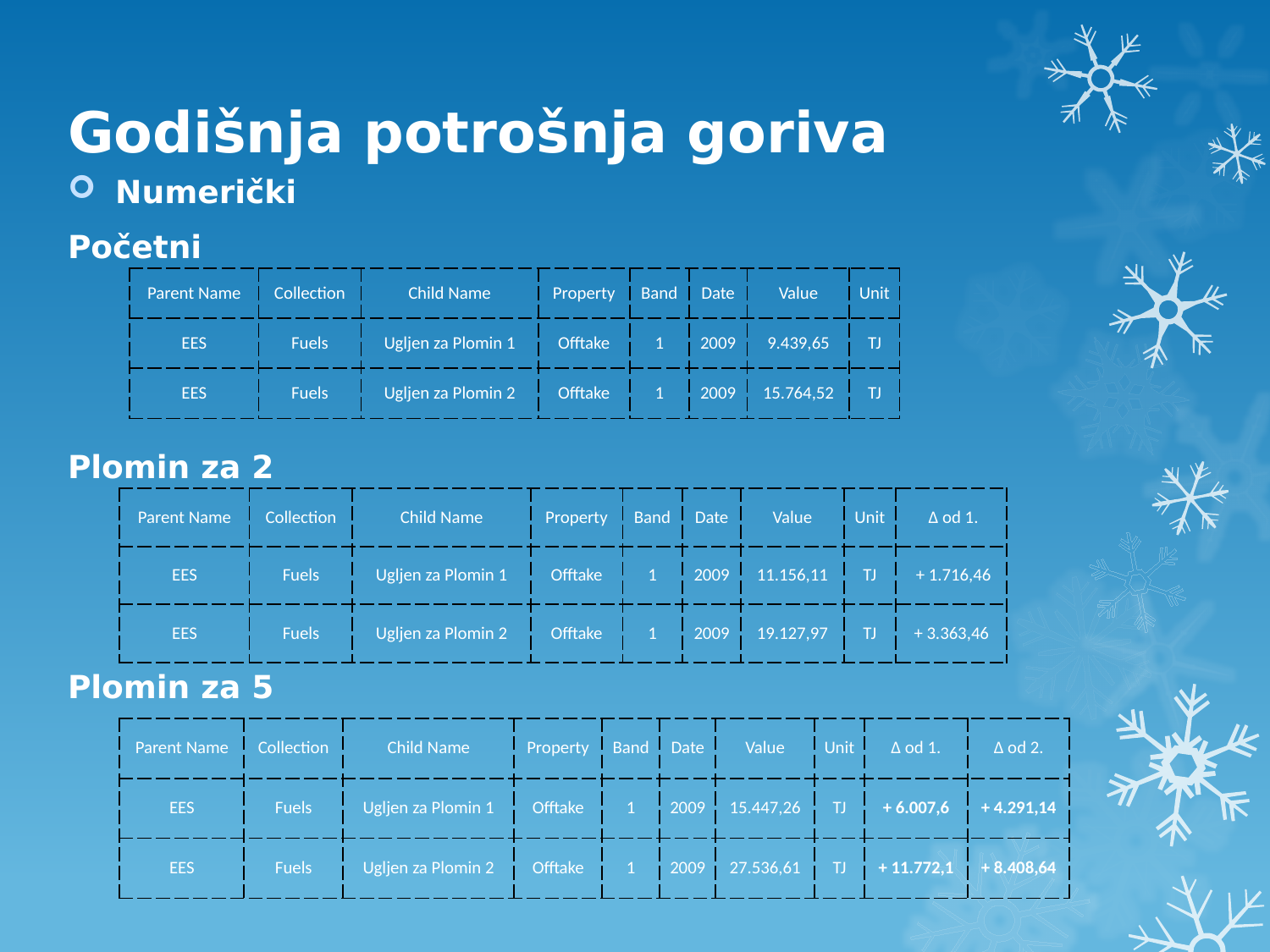

# Godišnja potrošnja goriva
Numerički
Početni

Plomin za 2

Plomin za 5

| Parent Name | Collection | Child Name | Property | Band | Date | Value | Unit |
| --- | --- | --- | --- | --- | --- | --- | --- |
| EES | Fuels | Ugljen za Plomin 1 | Offtake | 1 | 2009 | 9.439,65 | TJ |
| EES | Fuels | Ugljen za Plomin 2 | Offtake | 1 | 2009 | 15.764,52 | TJ |
| Parent Name | Collection | Child Name | Property | Band | Date | Value | Unit | Δ od 1. |
| --- | --- | --- | --- | --- | --- | --- | --- | --- |
| EES | Fuels | Ugljen za Plomin 1 | Offtake | 1 | 2009 | 11.156,11 | TJ | + 1.716,46 |
| EES | Fuels | Ugljen za Plomin 2 | Offtake | 1 | 2009 | 19.127,97 | TJ | + 3.363,46 |
| Parent Name | Collection | Child Name | Property | Band | Date | Value | Unit | Δ od 1. | Δ od 2. |
| --- | --- | --- | --- | --- | --- | --- | --- | --- | --- |
| EES | Fuels | Ugljen za Plomin 1 | Offtake | 1 | 2009 | 15.447,26 | TJ | + 6.007,6 | + 4.291,14 |
| EES | Fuels | Ugljen za Plomin 2 | Offtake | 1 | 2009 | 27.536,61 | TJ | + 11.772,1 | + 8.408,64 |